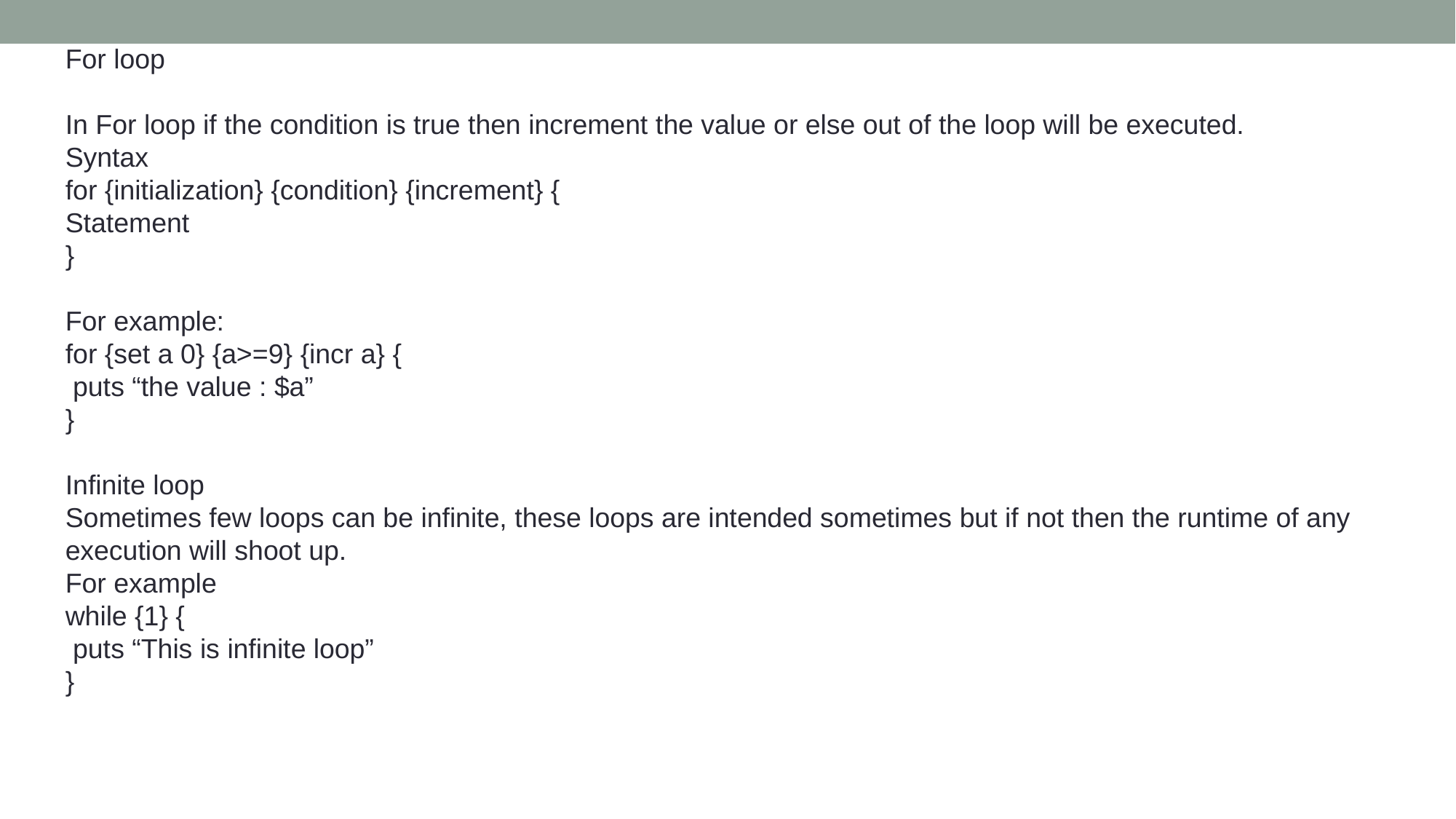

For loop

In For loop if the condition is true then increment the value or else out of the loop will be executed.
Syntax
for {initialization} {condition} {increment} {
Statement
}

For example:
for {set a 0} {a>=9} {incr a} {
 puts “the value : $a”
}

Infinite loop
Sometimes few loops can be infinite, these loops are intended sometimes but if not then the runtime of any execution will shoot up.
For example
while {1} {
 puts “This is infinite loop”
}